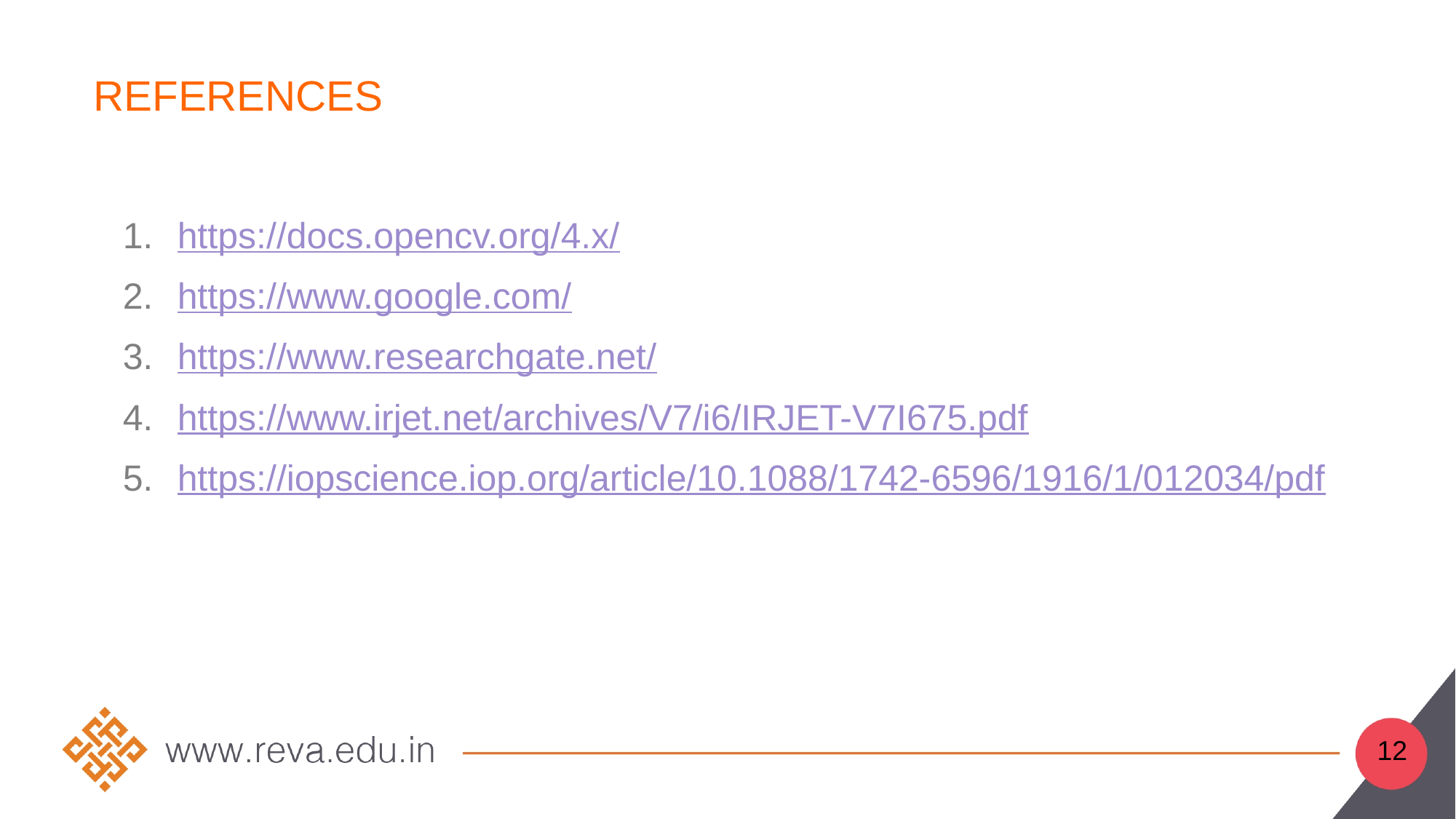

# references
https://docs.opencv.org/4.x/
https://www.google.com/
https://www.researchgate.net/
https://www.irjet.net/archives/V7/i6/IRJET-V7I675.pdf
https://iopscience.iop.org/article/10.1088/1742-6596/1916/1/012034/pdf

12